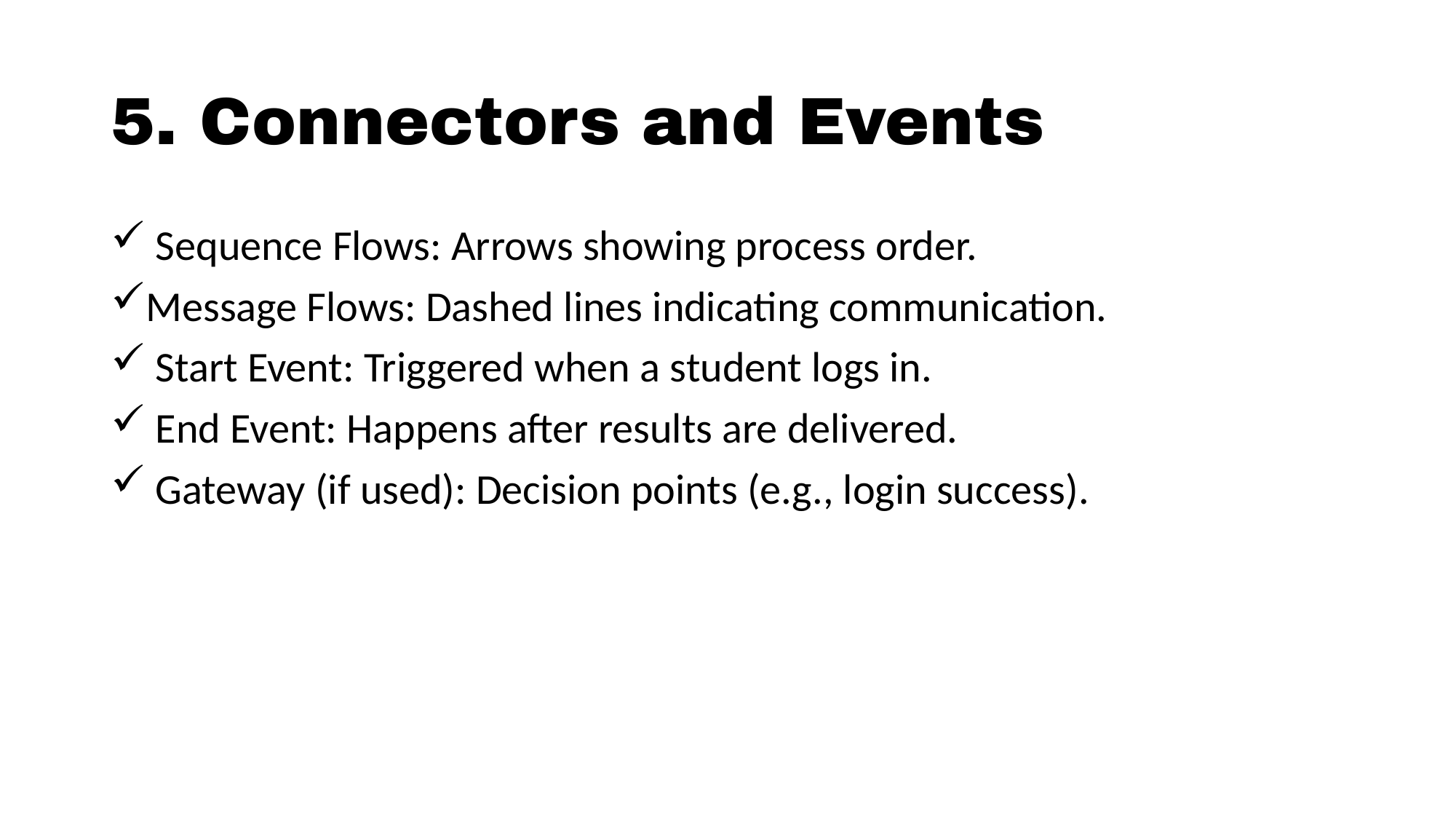

# 5. Connectors and Events
 Sequence Flows: Arrows showing process order.
Message Flows: Dashed lines indicating communication.
 Start Event: Triggered when a student logs in.
 End Event: Happens after results are delivered.
 Gateway (if used): Decision points (e.g., login success).